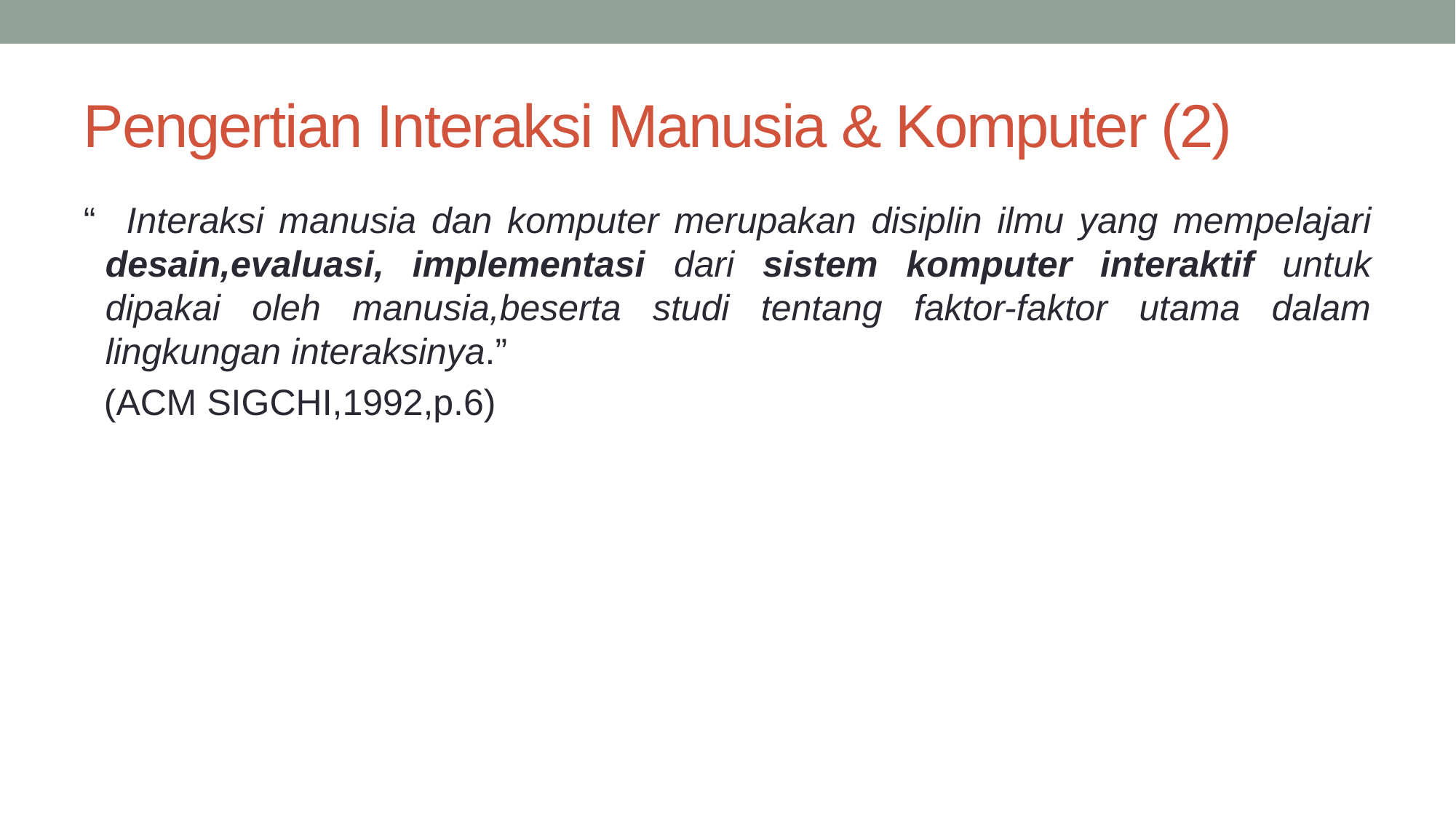

# Pengertian Interaksi Manusia & Komputer (2)
“  Interaksi manusia dan komputer merupakan disiplin ilmu yang mempelajari desain,evaluasi, implementasi dari sistem komputer interaktif untuk dipakai oleh manusia,beserta studi tentang faktor-faktor utama dalam lingkungan interaksinya.”
  (ACM SIGCHI,1992,p.6)